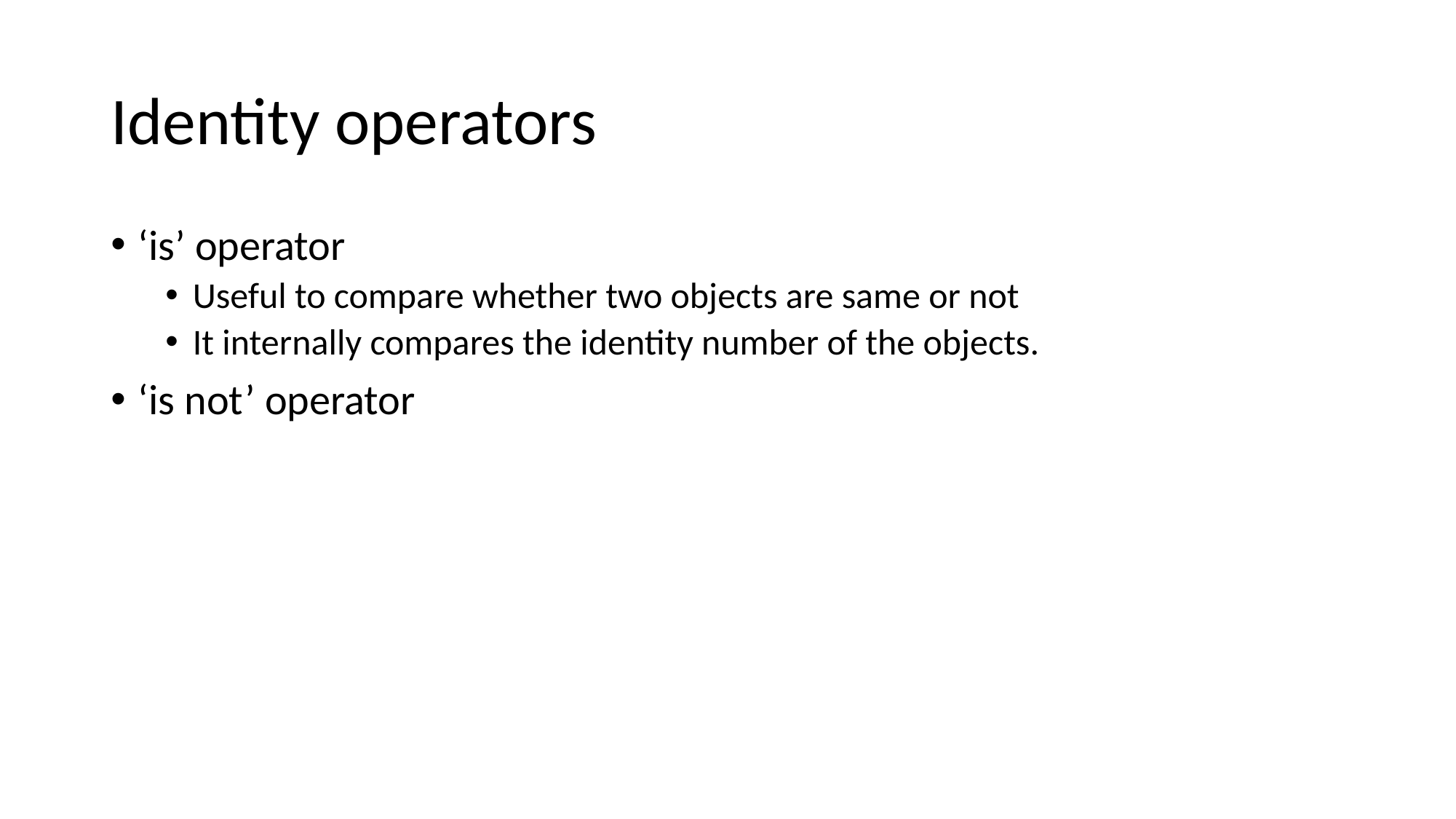

# Identity operators
‘is’ operator
Useful to compare whether two objects are same or not
It internally compares the identity number of the objects.
‘is not’ operator